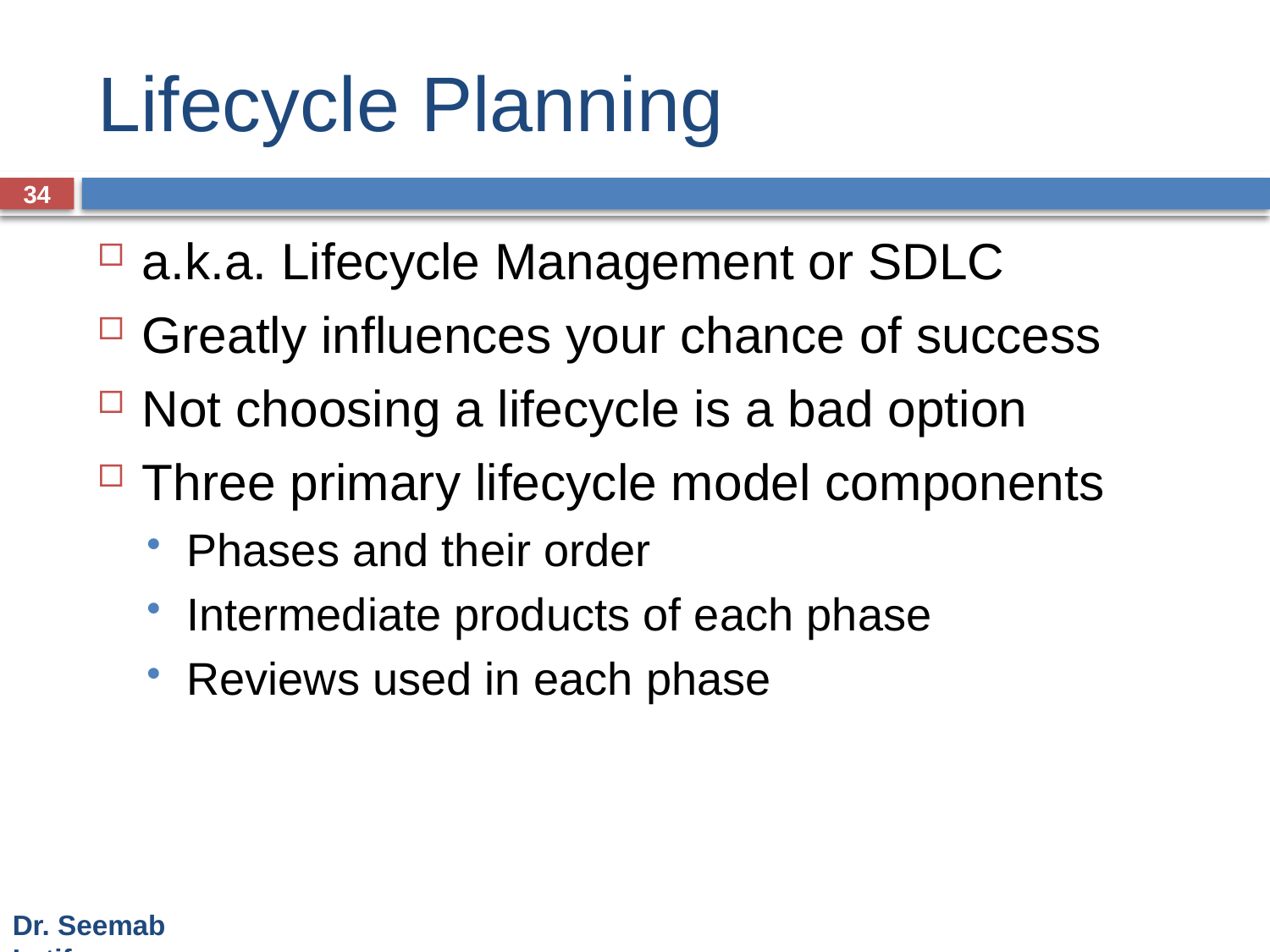

# Lifecycle Planning
34
a.k.a. Lifecycle Management or SDLC
Greatly influences your chance of success
Not choosing a lifecycle is a bad option
Three primary lifecycle model components
Phases and their order
Intermediate products of each phase
Reviews used in each phase